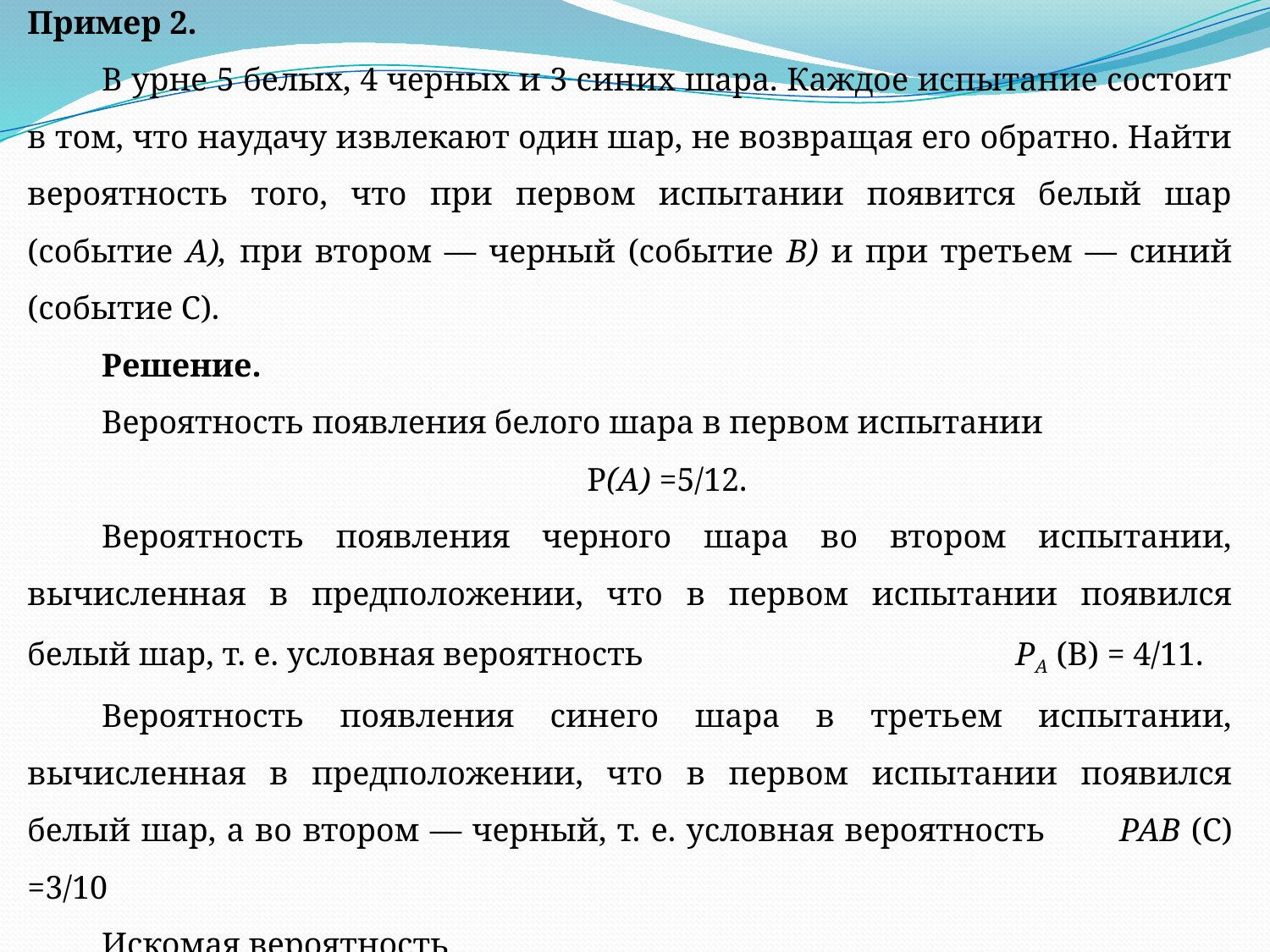

Пример 2.
В урне 5 белых, 4 черных и 3 синих шара. Каждое испытание состоит в том, что наудачу извлекают один шар, не возвращая его обратно. Найти вероятность того, что при первом испытании появится белый шар (событие А), при втором — черный (событие В) и при третьем — синий (событие С).
Решение.
Вероятность появления белого шара в первом испытании
Р(А) =5/12.
Вероятность появления черного шара во втором испытании, вычисленная в предположении, что в первом испытании появился белый шар, т. е. условная вероятность                                             РА (В) = 4/11.
Вероятность появления синего шара в третьем испытании, вычисленная в предположении, что в первом испытании появился белый шар, а во втором — черный, т. е. условная вероятность       Рав (С) =3/10
Искомая вероятность
Р (АВС) = Р (А) РА(В) РAВ (С) = (5/12)*(4/11)* (3/10) = 1/22.